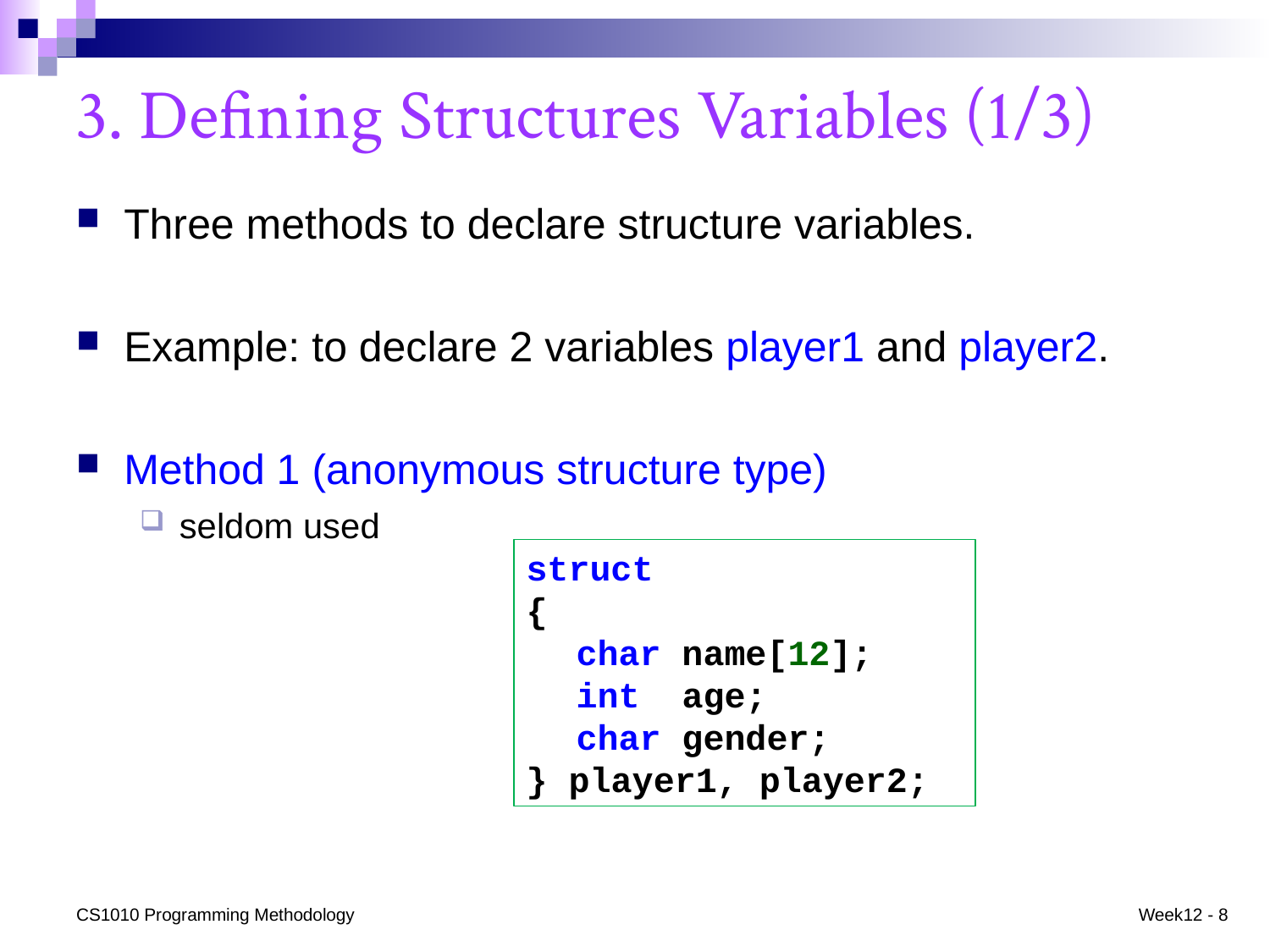

# 3. Defining Structures Variables (1/3)
Three methods to declare structure variables.

Example: to declare 2 variables player1 and player2.

Method 1 (anonymous structure type)
seldom used
struct
{
	char name[12];
	int  age;
	char gender;
} player1, player2;
CS1010 Programming Methodology
Week12 - 8